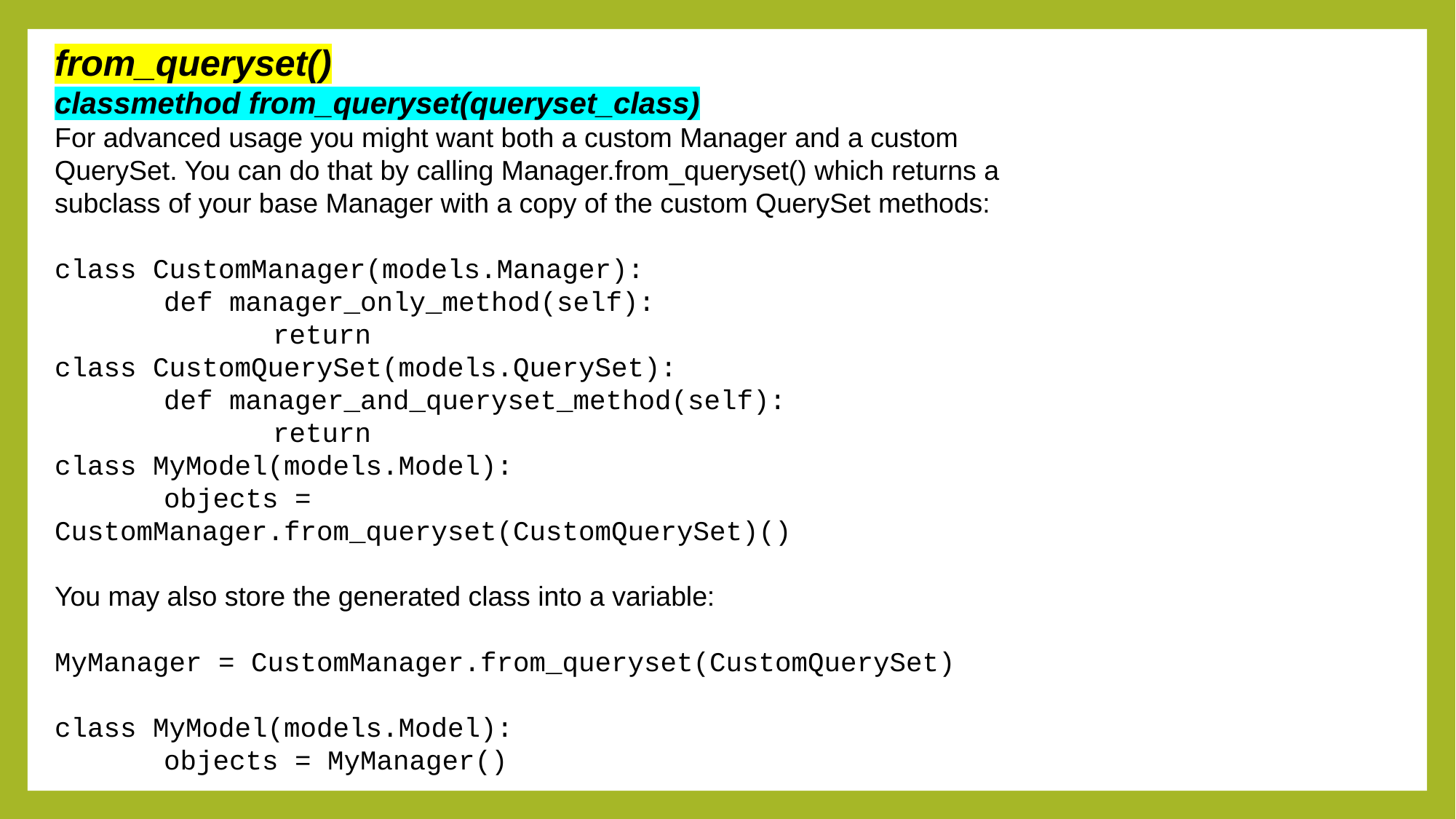

from_queryset()
classmethod from_queryset(queryset_class)
For advanced usage you might want both a custom Manager and a custom QuerySet. You can do that by calling Manager.from_queryset() which returns a subclass of your base Manager with a copy of the custom QuerySet methods:

class CustomManager(models.Manager):
	def manager_only_method(self):
		return
class CustomQuerySet(models.QuerySet):
	def manager_and_queryset_method(self):
		return
class MyModel(models.Model):
	objects = CustomManager.from_queryset(CustomQuerySet)()

You may also store the generated class into a variable:

MyManager = CustomManager.from_queryset(CustomQuerySet)

class MyModel(models.Model):
	objects = MyManager()